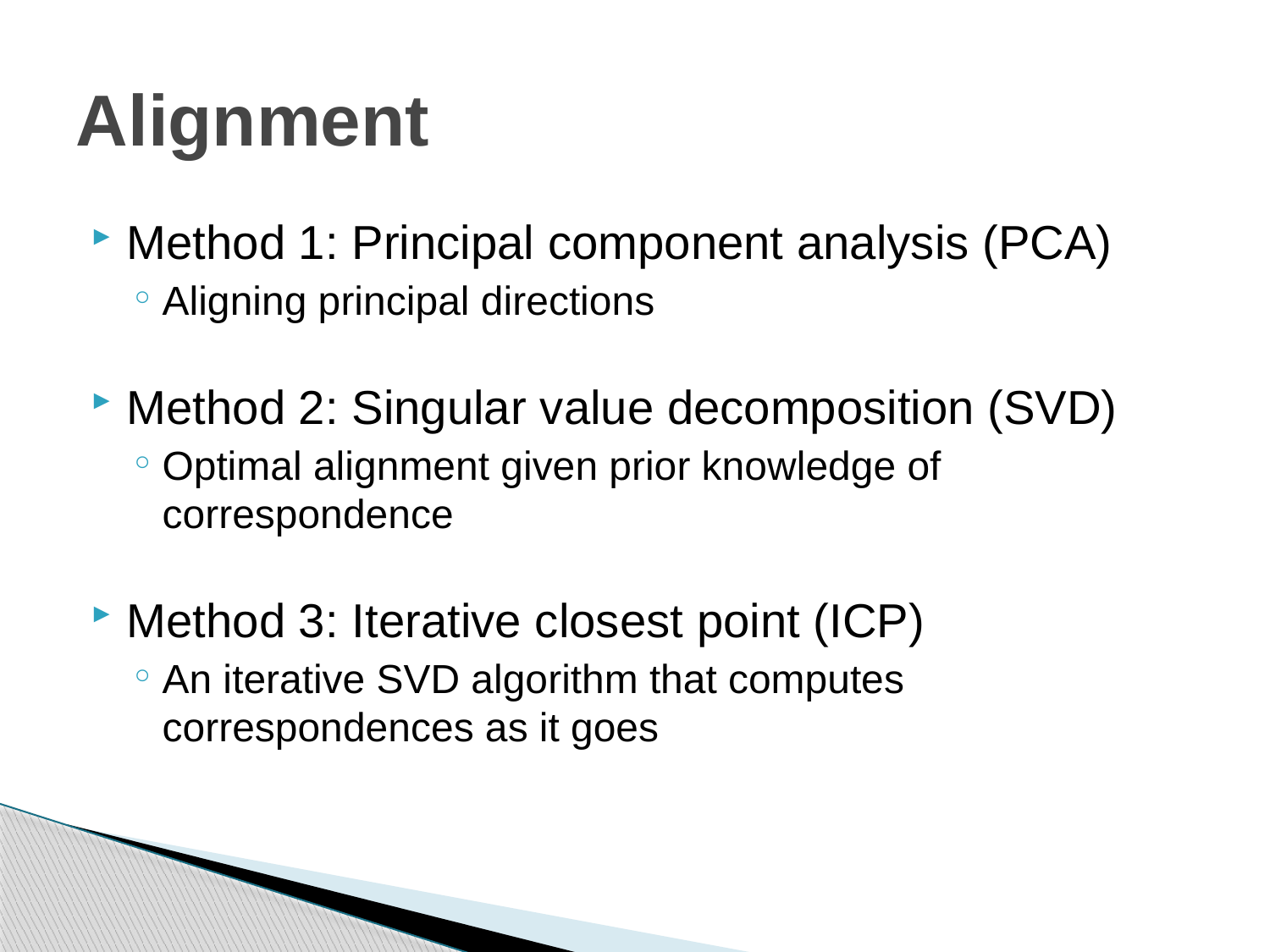

# Alignment
Method 1: Principal component analysis (PCA)
Aligning principal directions

Method 2: Singular value decomposition (SVD)
Optimal alignment given prior knowledge of correspondence

Method 3: Iterative closest point (ICP)
An iterative SVD algorithm that computes correspondences as it goes